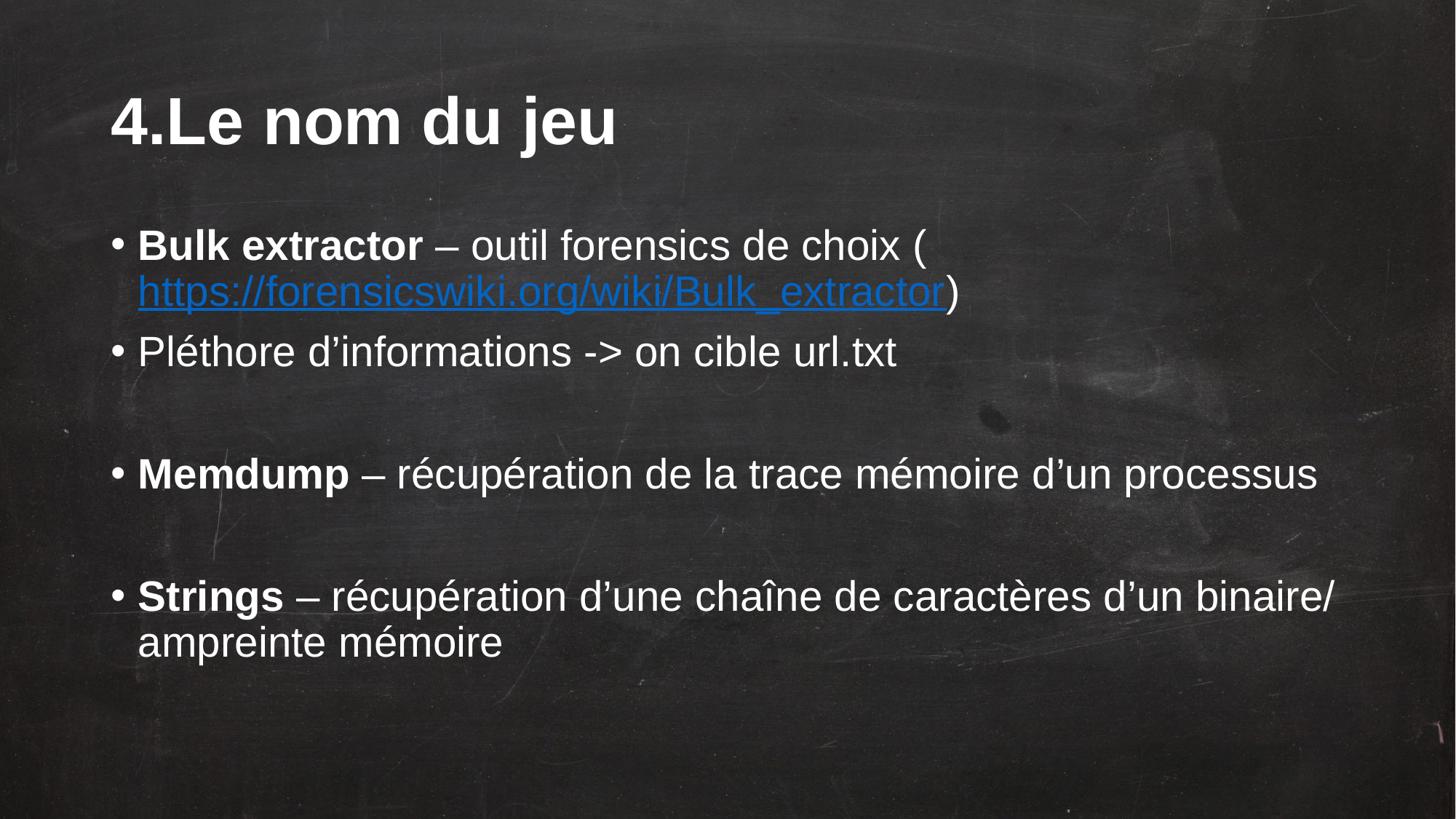

# 4.Le nom du jeu
Bulk extractor – outil forensics de choix (https://forensicswiki.org/wiki/Bulk_extractor)
Pléthore d’informations -> on cible url.txt

Memdump – récupération de la trace mémoire d’un processus

Strings – récupération d’une chaîne de caractères d’un binaire/ ampreinte mémoire